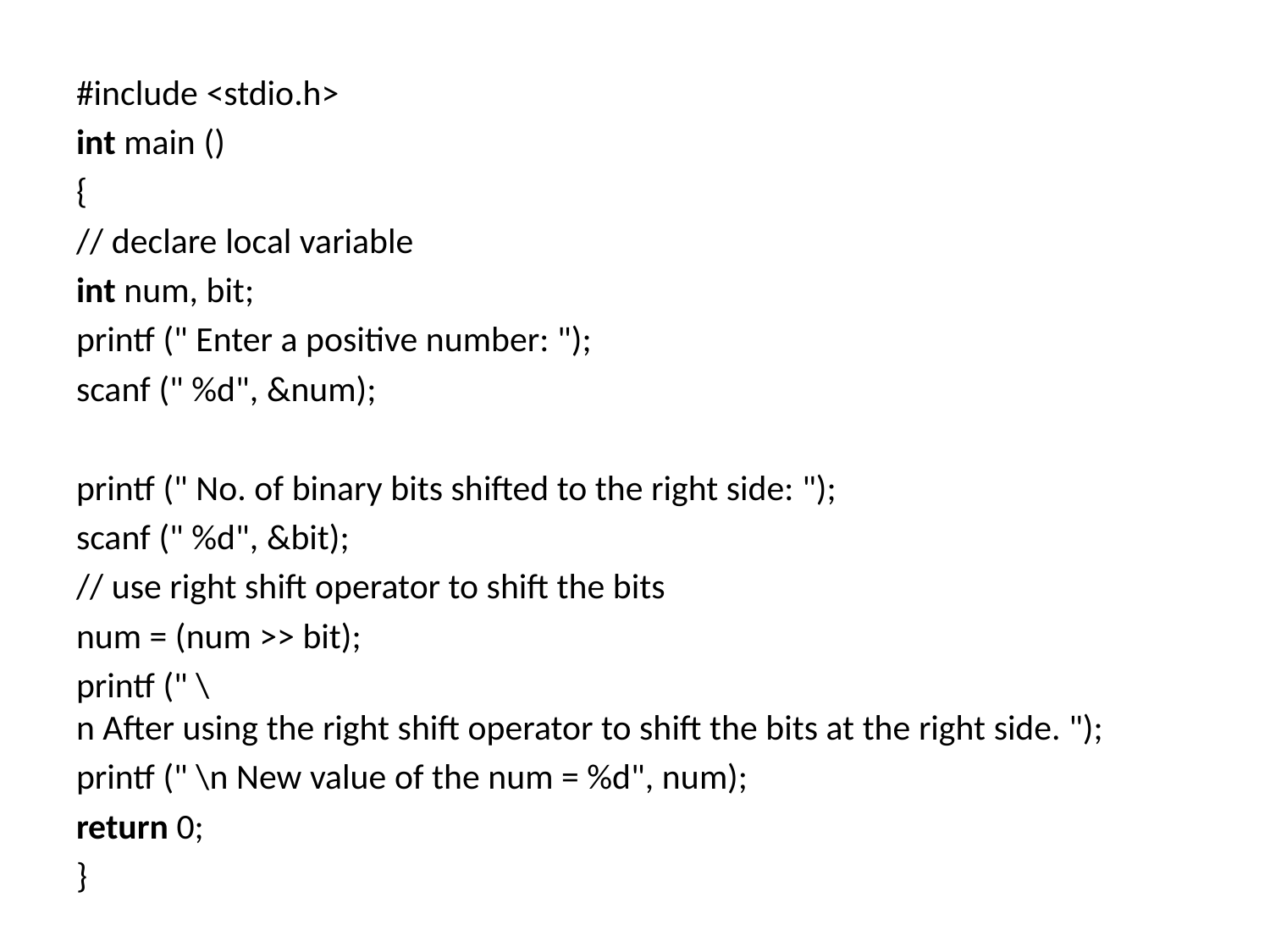

#include <stdio.h>
int main ()
{
// declare local variable
int num, bit;
printf (" Enter a positive number: ");
scanf (" %d", &num);

printf (" No. of binary bits shifted to the right side: ");
scanf (" %d", &bit);
// use right shift operator to shift the bits
num = (num >> bit);
printf (" \n After using the right shift operator to shift the bits at the right side. ");
printf (" \n New value of the num = %d", num);
return 0;
}